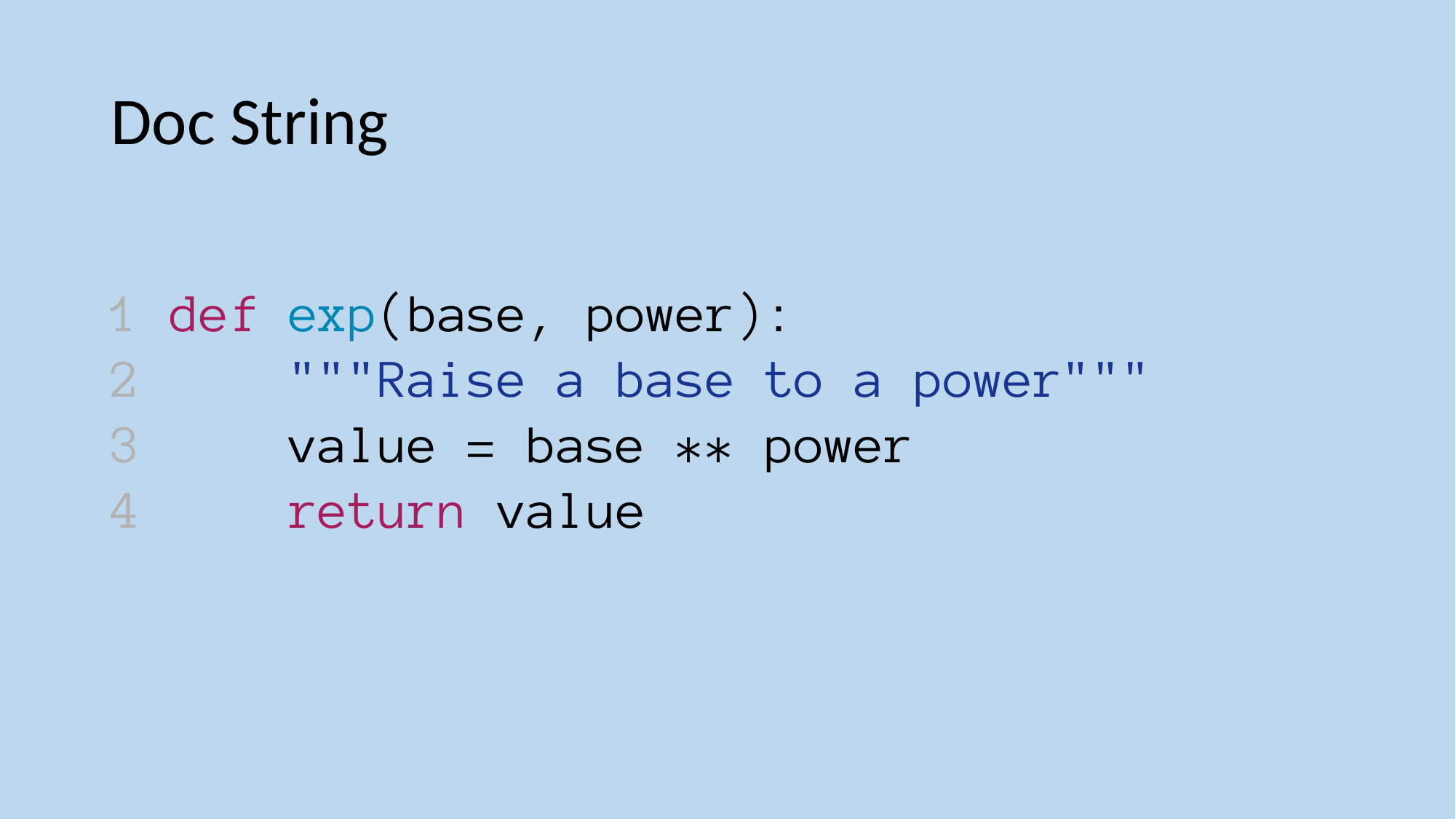

# Doc String
1 def exp(base, power):
2     """Raise a base to a power"""
3     value = base ** power
4     return value